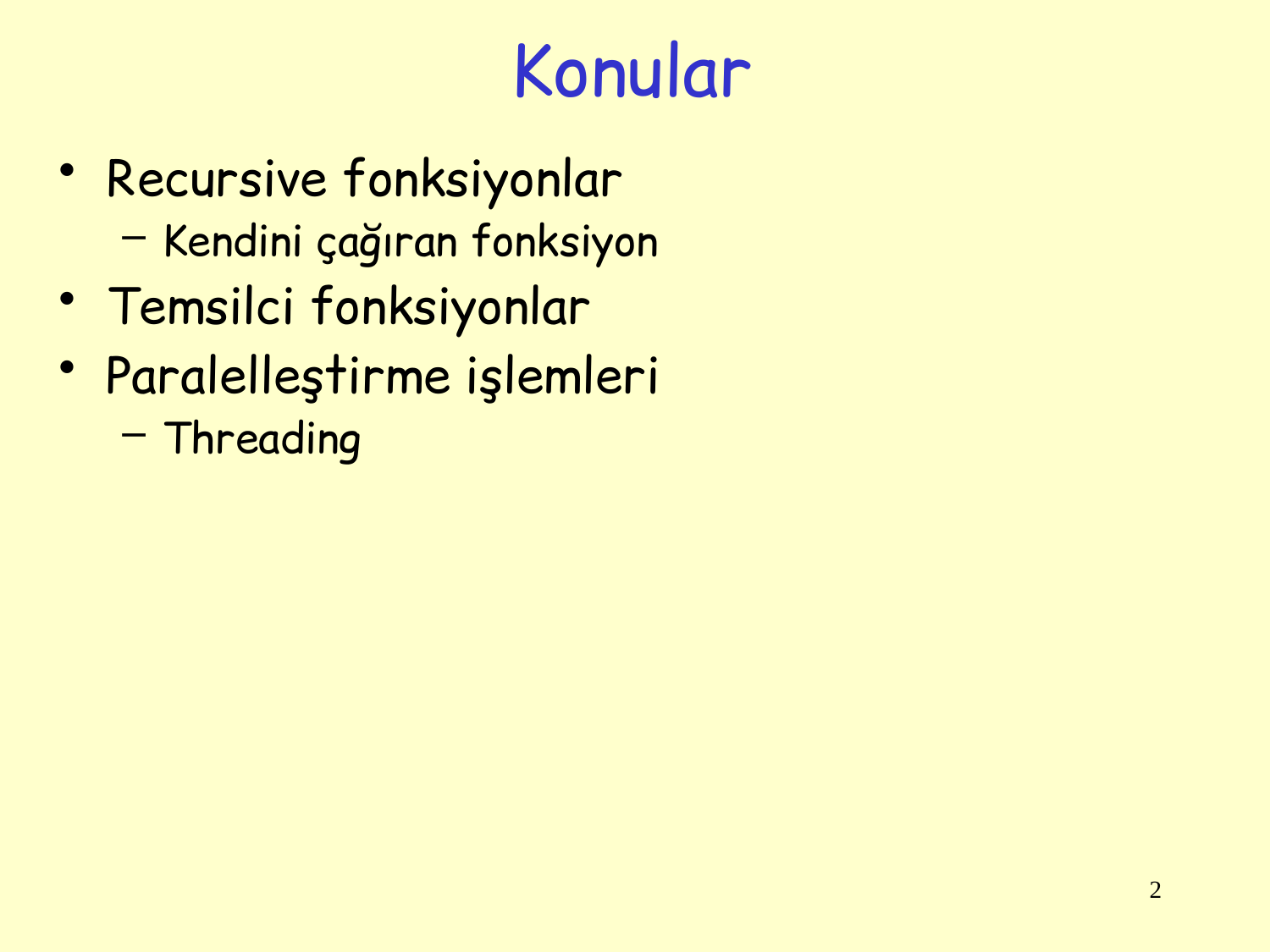

# Konular
Recursive fonksiyonlar
Kendini çağıran fonksiyon
Temsilci fonksiyonlar
Paralelleştirme işlemleri
Threading

2